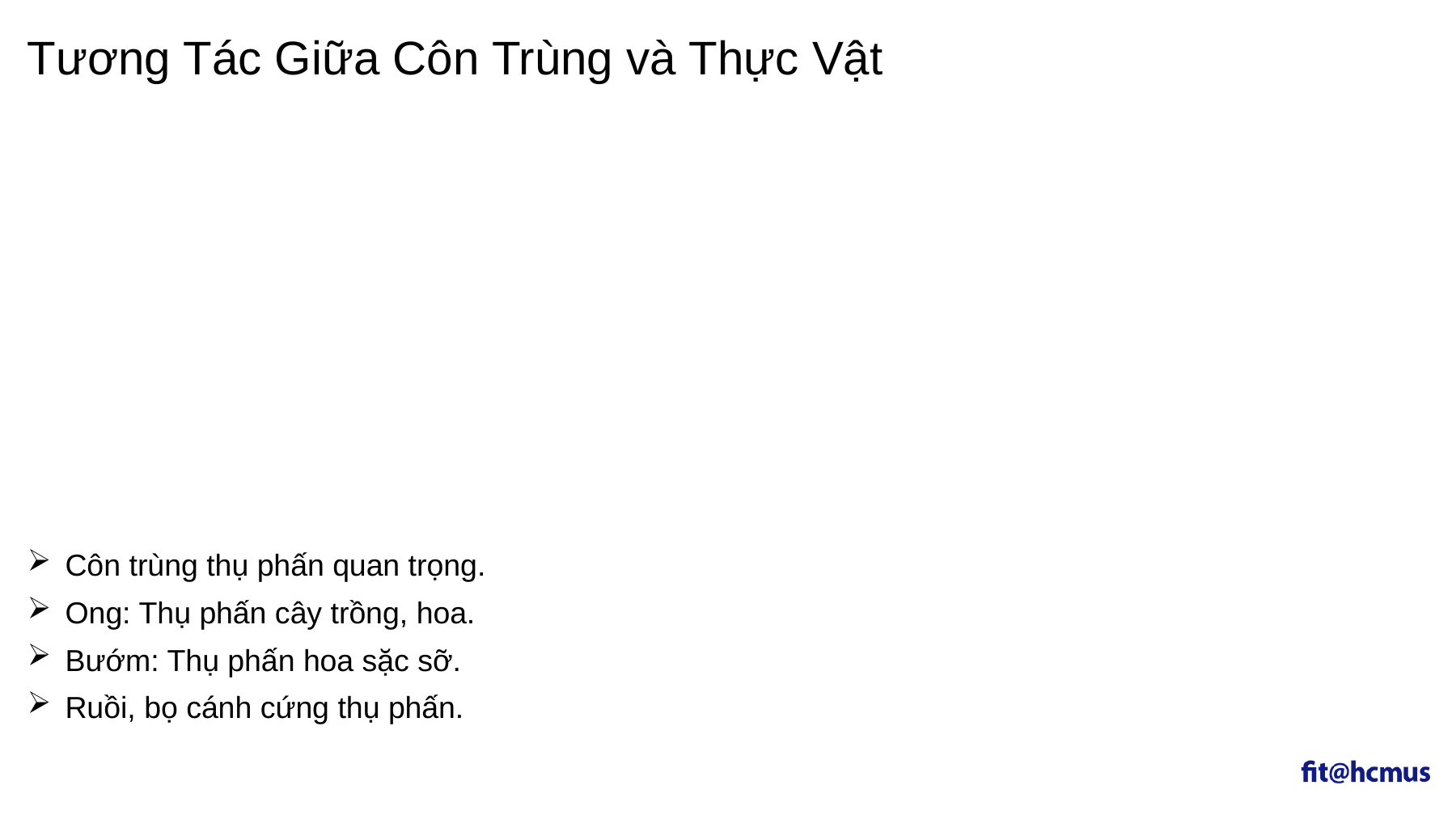

Tương Tác Giữa Côn Trùng và Thực Vật

Côn trùng thụ phấn quan trọng.
Ong: Thụ phấn cây trồng, hoa.
Bướm: Thụ phấn hoa sặc sỡ.
Ruồi, bọ cánh cứng thụ phấn.